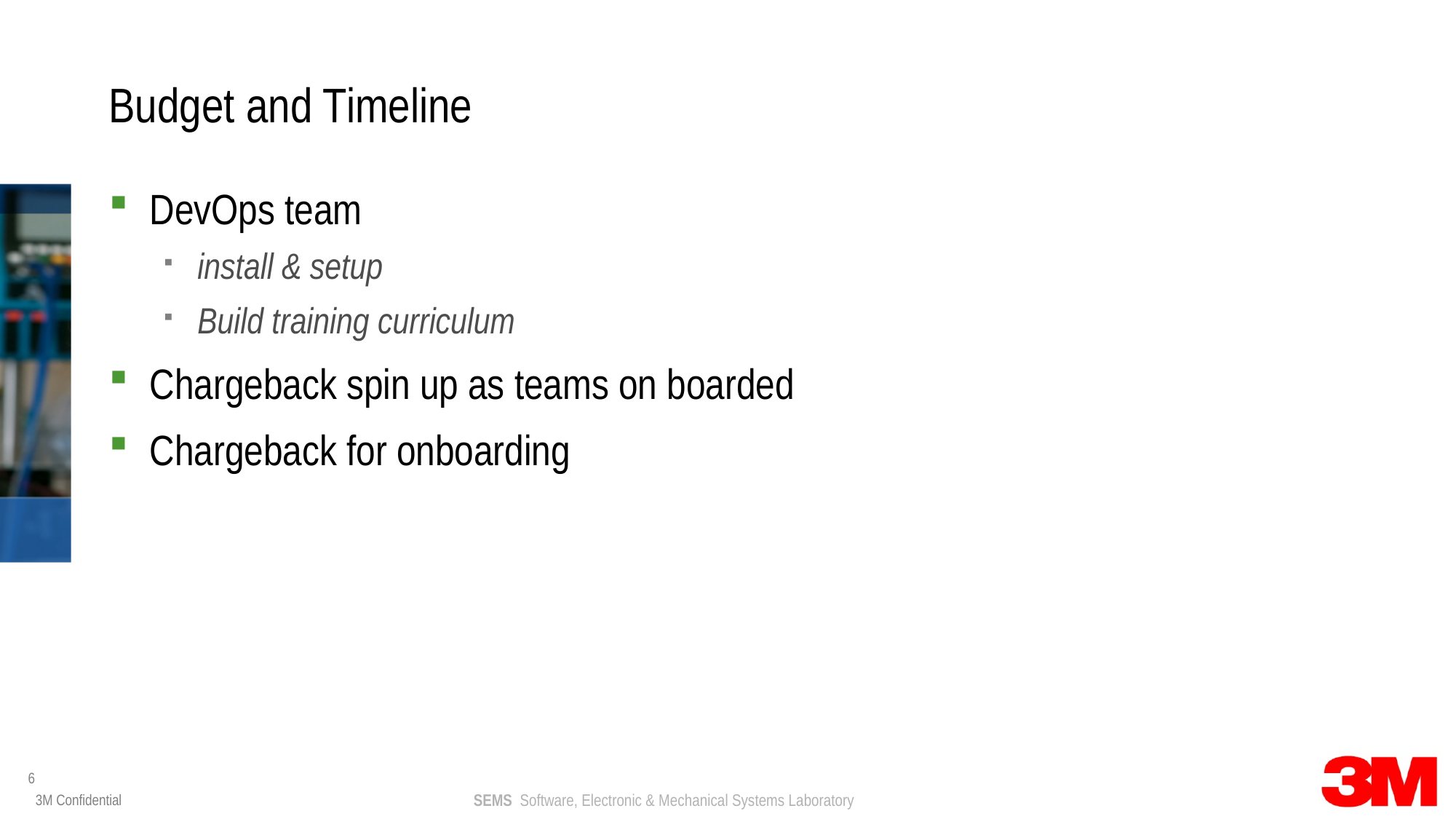

# Budget and Timeline
DevOps team
install & setup
Build training curriculum
Chargeback spin up as teams on boarded
Chargeback for onboarding